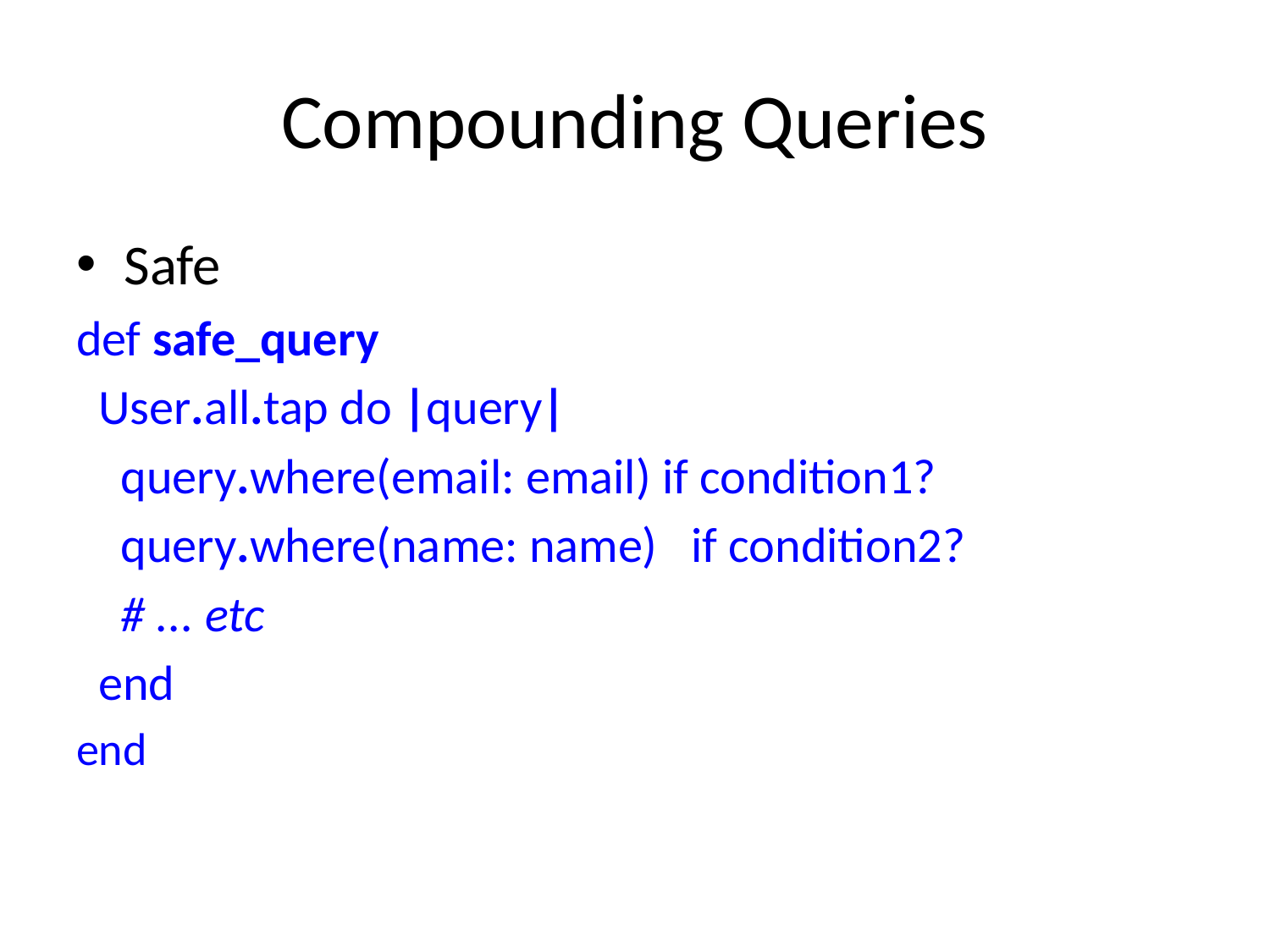

# Compounding Queries
Safe
def safe_query
  User.all.tap do |query|
    query.where(email: email) if condition1?
    query.where(name: name)   if condition2?
    # ... etc
  end
end